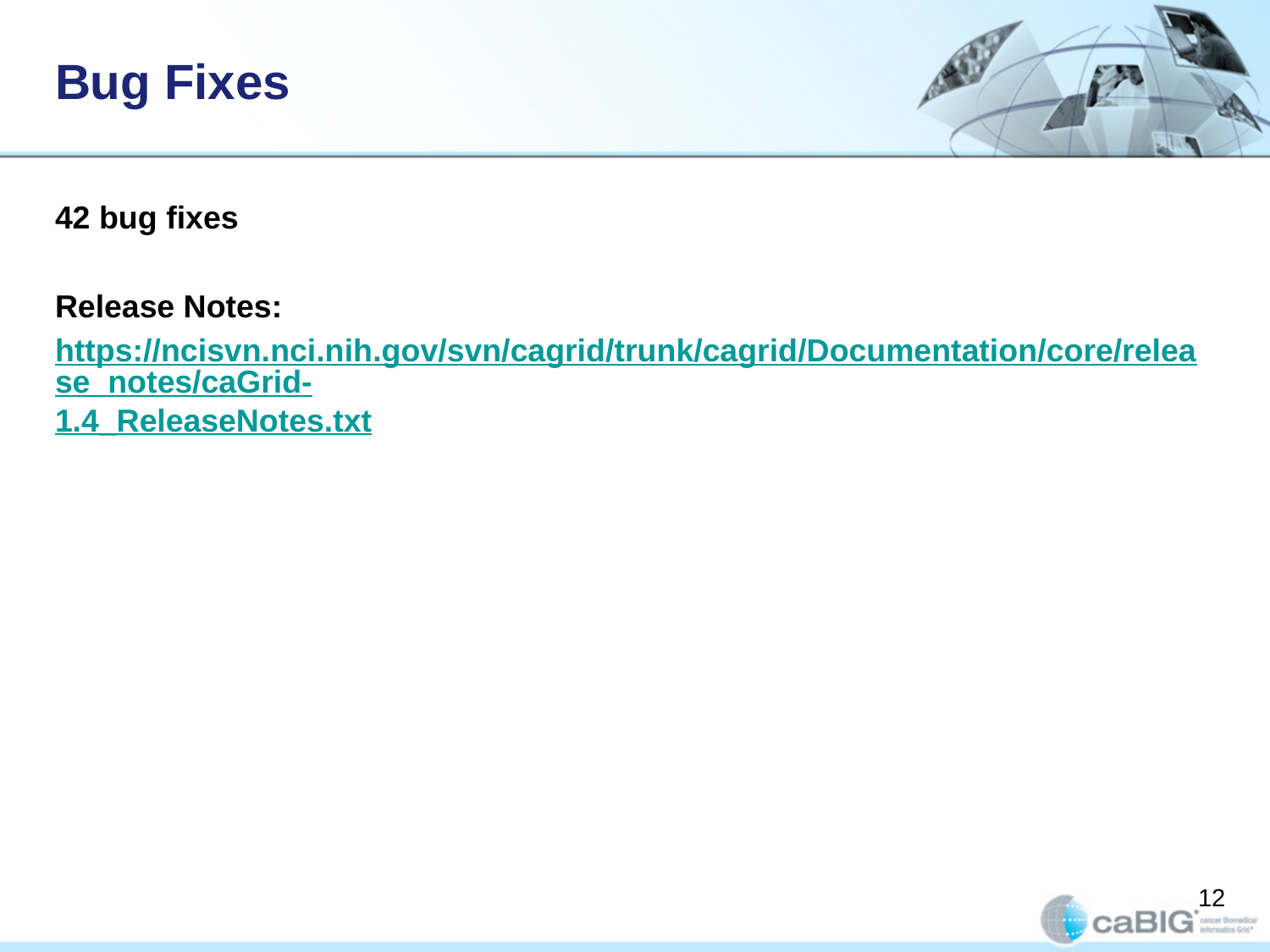

# Bug Fixes
42 bug fixes

Release Notes:
https://ncisvn.nci.nih.gov/svn/cagrid/trunk/cagrid/Documentation/core/release_notes/caGrid-1.4_ReleaseNotes.txt

12